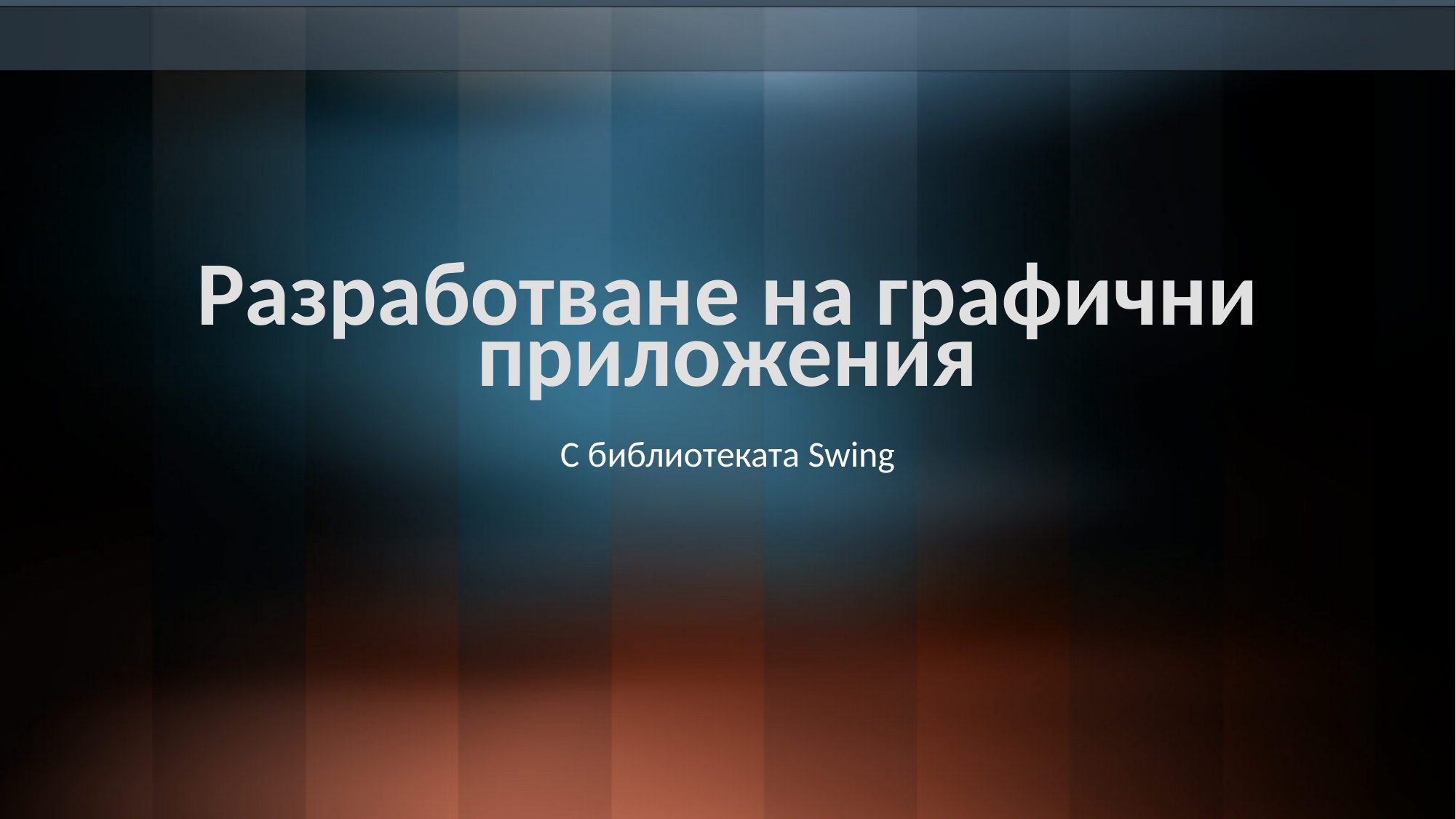

# Разработване на графични приложения
С библиотеката Swing